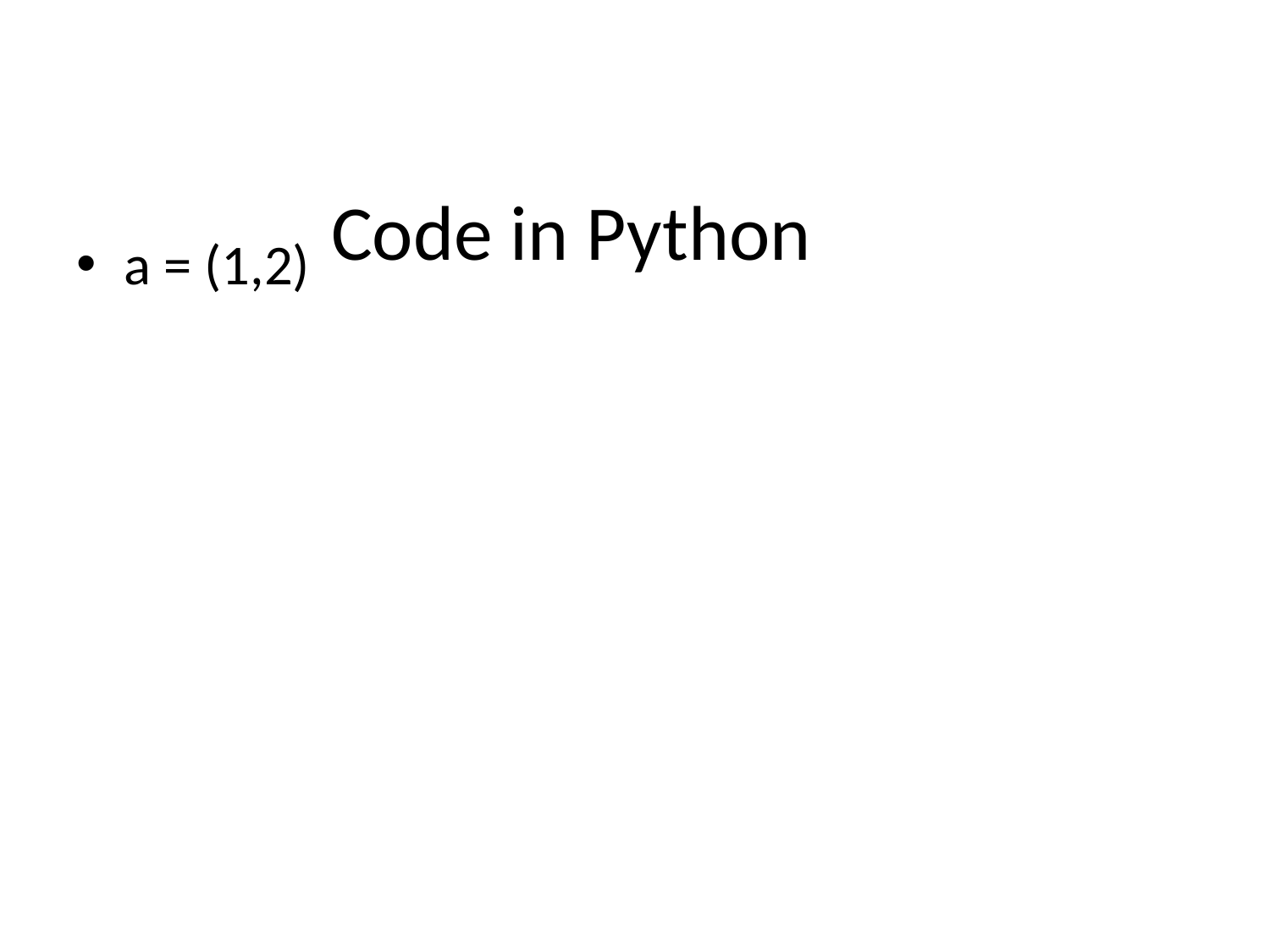

# Code in Python
a = (1,2)